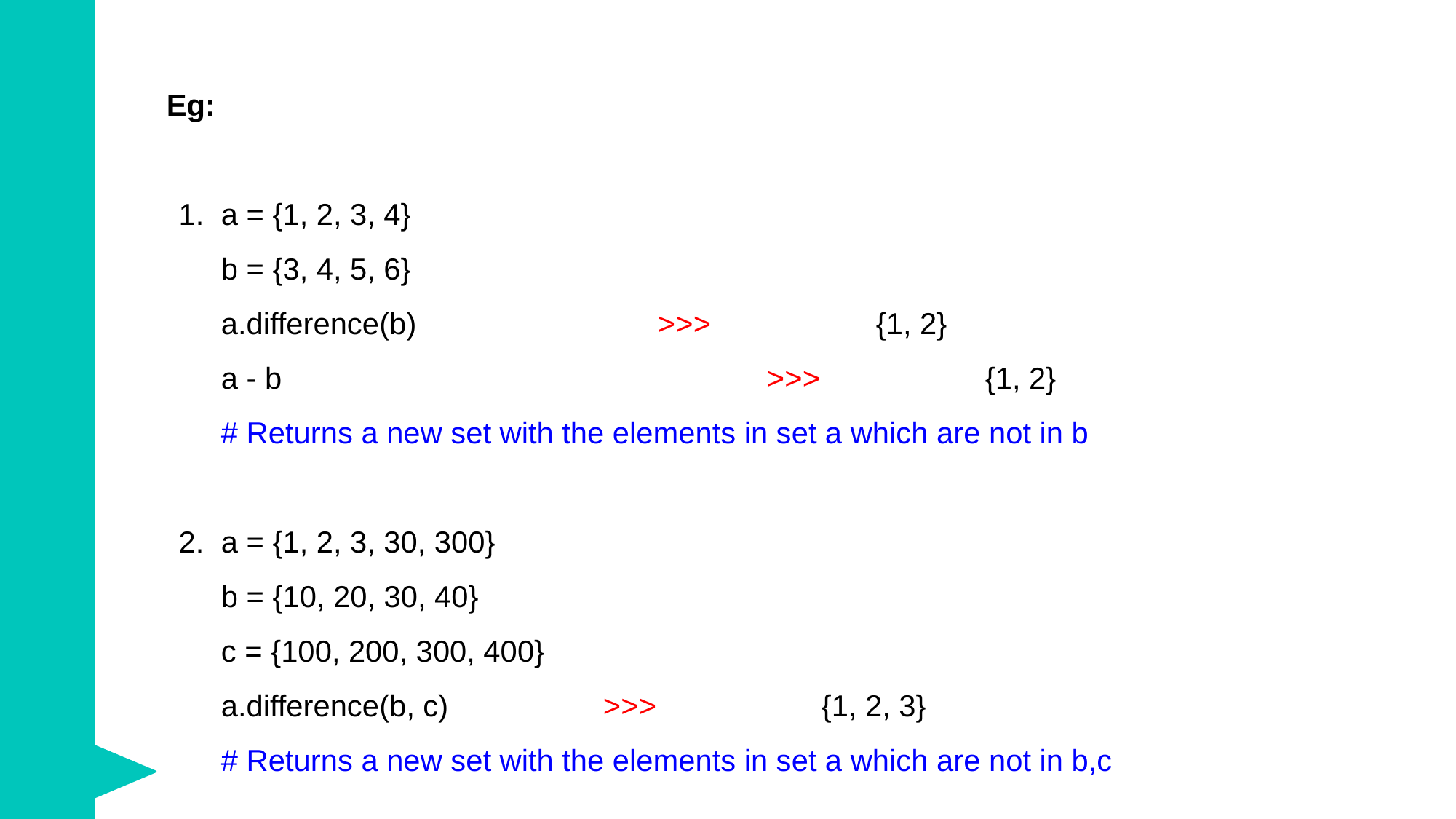

Eg:

a = {1, 2, 3, 4}
b = {3, 4, 5, 6}
a.difference(b)			>>>	 	{1, 2}
a - b         				>>>	 	{1, 2}
# Returns a new set with the elements in set a which are not in b

a = {1, 2, 3, 30, 300}
b = {10, 20, 30, 40}
c = {100, 200, 300, 400}
a.difference(b, c)  		>>>		{1, 2, 3}
# Returns a new set with the elements in set a which are not in b,c